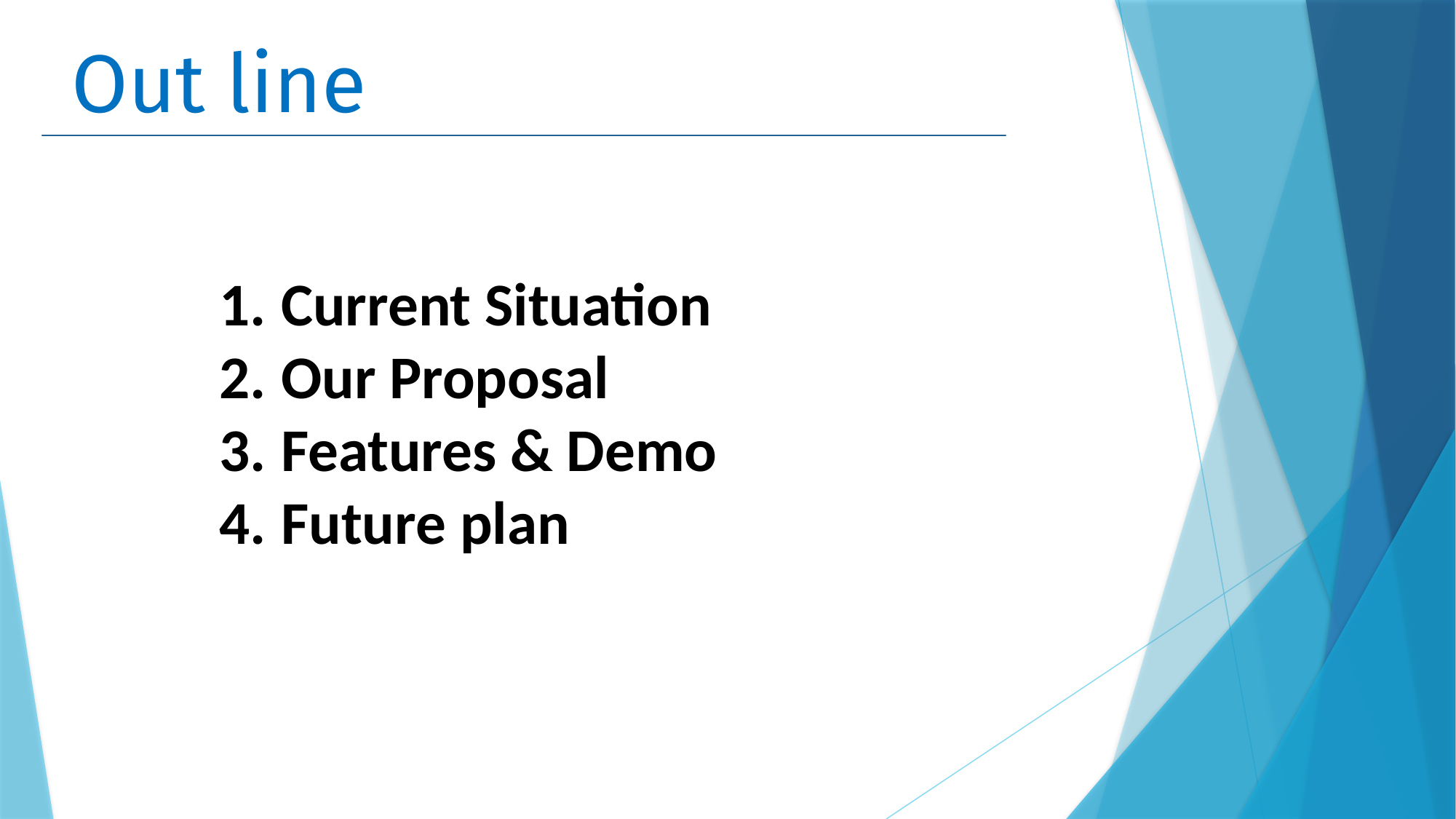

Out line
Current Situation
Our Proposal
Features & Demo
Future plan